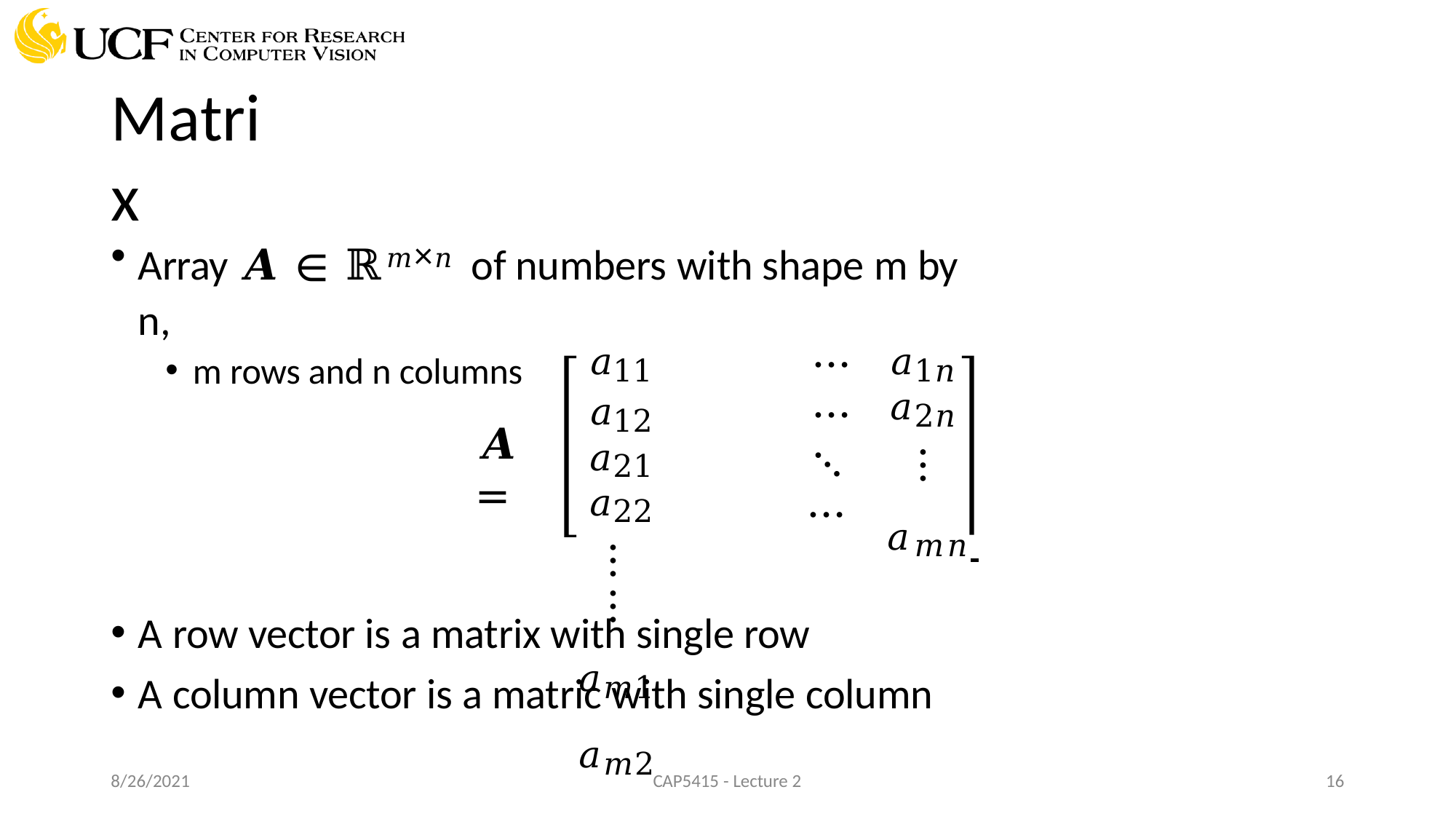

# Matrix
Array 𝑨 ∈ ℝ𝑚×𝑛 of numbers with shape m by n,
m rows and n columns
⋯
⋯
⋱
⋯
𝑎11	𝑎12
𝑎21	𝑎22
⋮	⋮
𝑎𝑚1	𝑎𝑚2
𝑎1𝑛
𝑎2𝑛
⋮

𝑨 =
𝑎𝑚𝑛
A row vector is a matrix with single row
A column vector is a matric with single column
8/26/2021
CAP5415 - Lecture 2
16